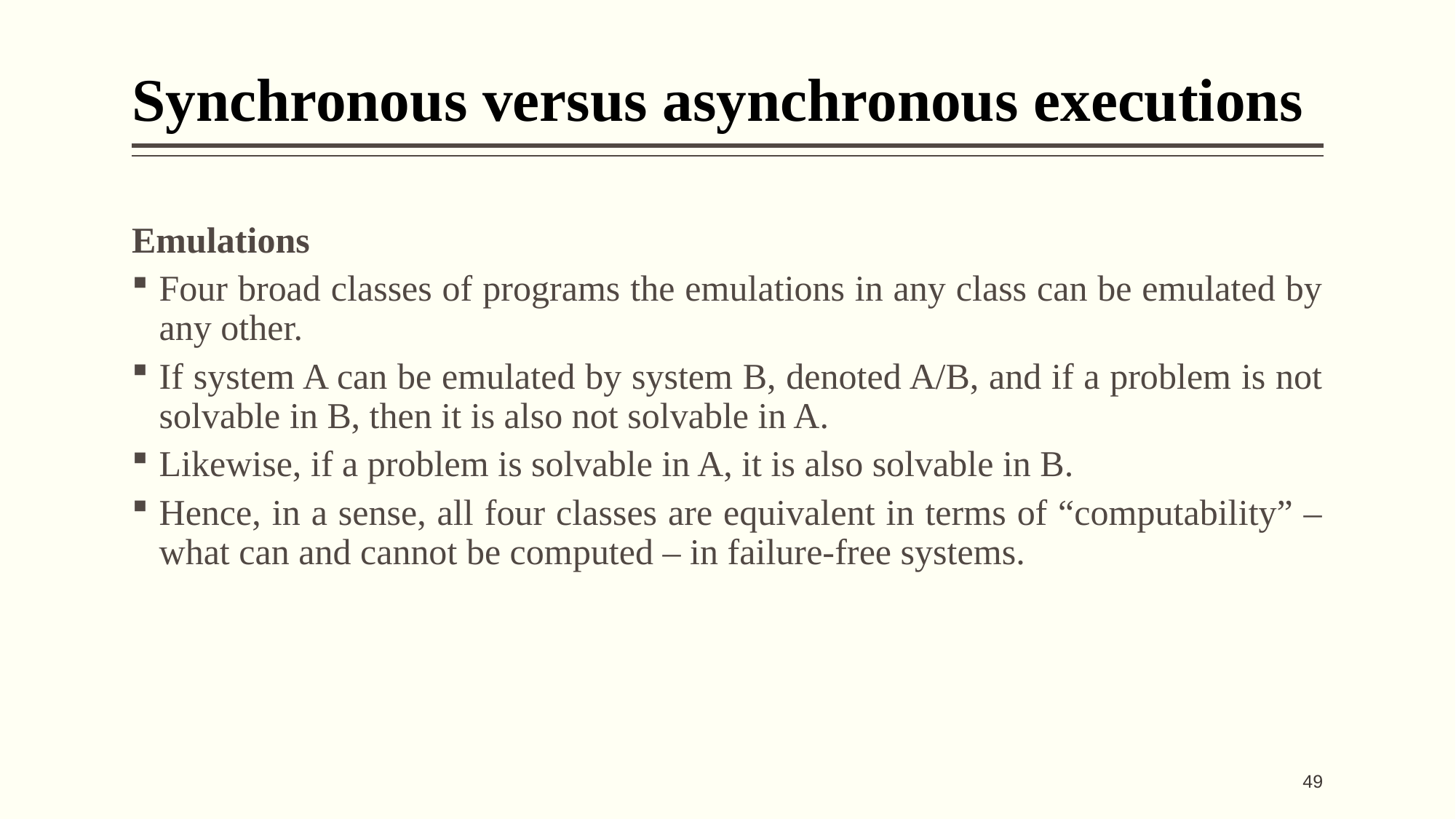

# Synchronous versus asynchronous executions

Emulations
Four broad classes of programs the emulations in any class can be emulated by any other.
If system A can be emulated by system B, denoted A/B, and if a problem is not solvable in B, then it is also not solvable in A.
Likewise, if a problem is solvable in A, it is also solvable in B.
Hence, in a sense, all four classes are equivalent in terms of “computability” – what can and cannot be computed – in failure-free systems.
49